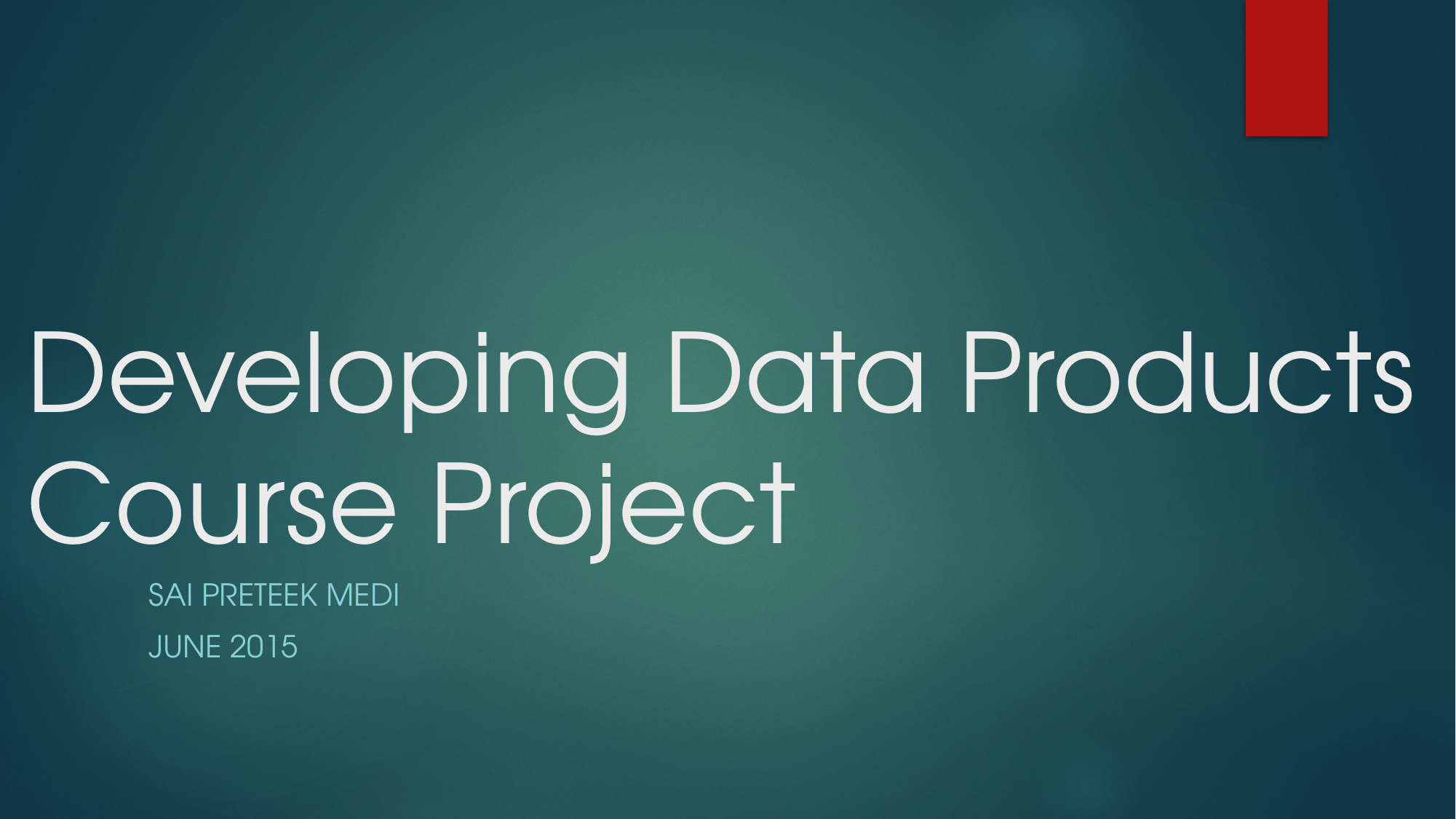

# Developing Data Products Course Project
Sai Preteek Medi
June 2015